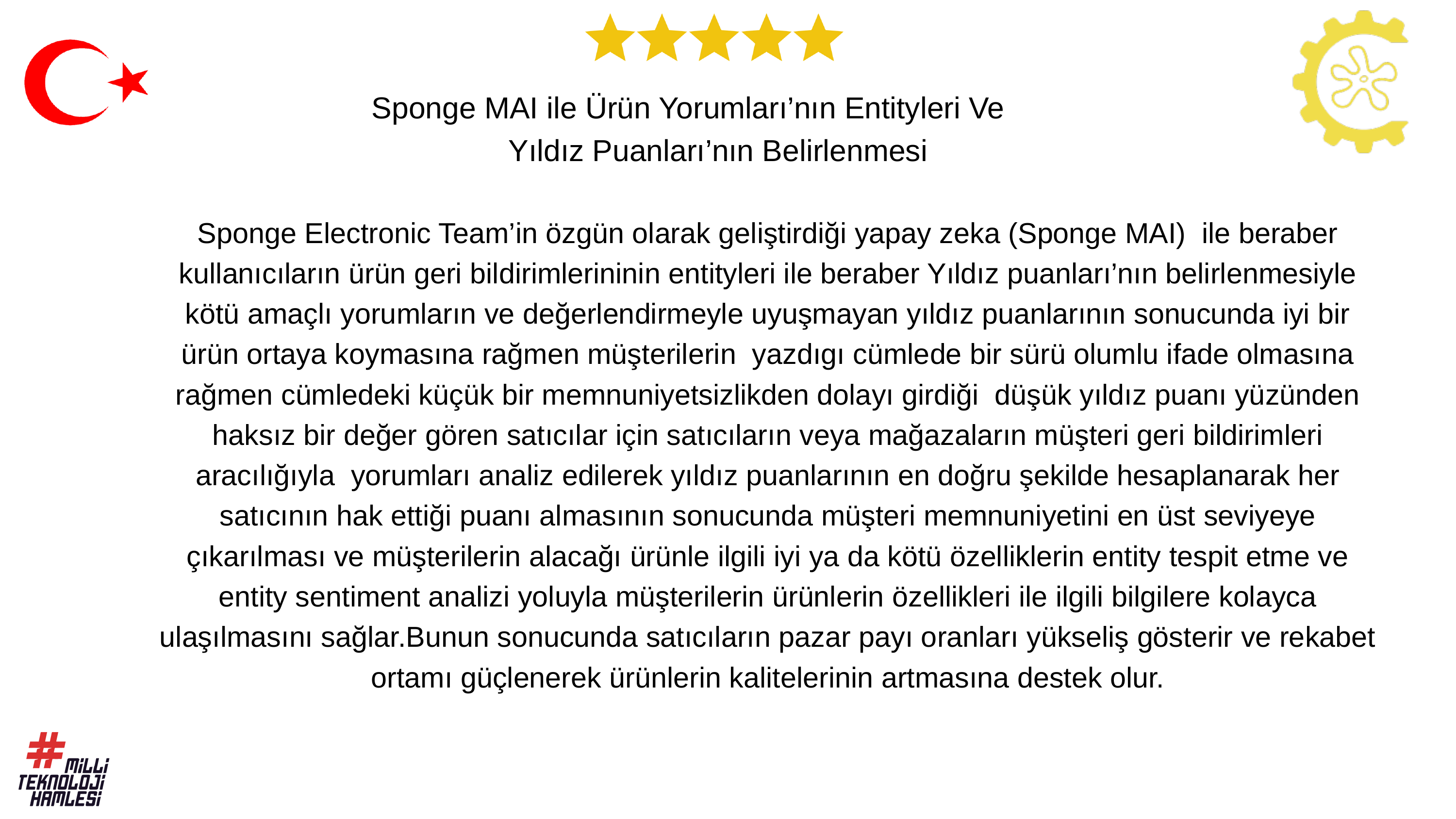

Sponge MAI ile Ürün Yorumları’nın Entityleri Ve
 Yıldız Puanları’nın Belirlenmesi
Sponge Electronic Team’in özgün olarak geliştirdiği yapay zeka (Sponge MAI)  ile beraber kullanıcıların ürün geri bildirimlerininin entityleri ile beraber Yıldız puanları’nın belirlenmesiyle kötü amaçlı yorumların ve değerlendirmeyle uyuşmayan yıldız puanlarının sonucunda iyi bir ürün ortaya koymasına rağmen müşterilerin  yazdıgı cümlede bir sürü olumlu ifade olmasına rağmen cümledeki küçük bir memnuniyetsizlikden dolayı girdiği  düşük yıldız puanı yüzünden haksız bir değer gören satıcılar için satıcıların veya mağazaların müşteri geri bildirimleri aracılığıyla  yorumları analiz edilerek yıldız puanlarının en doğru şekilde hesaplanarak her satıcının hak ettiği puanı almasının sonucunda müşteri memnuniyetini en üst seviyeye çıkarılması ve müşterilerin alacağı ürünle ilgili iyi ya da kötü özelliklerin entity tespit etme ve entity sentiment analizi yoluyla müşterilerin ürünlerin özellikleri ile ilgili bilgilere kolayca ulaşılmasını sağlar.Bunun sonucunda satıcıların pazar payı oranları yükseliş gösterir ve rekabet ortamı güçlenerek ürünlerin kalitelerinin artmasına destek olur.